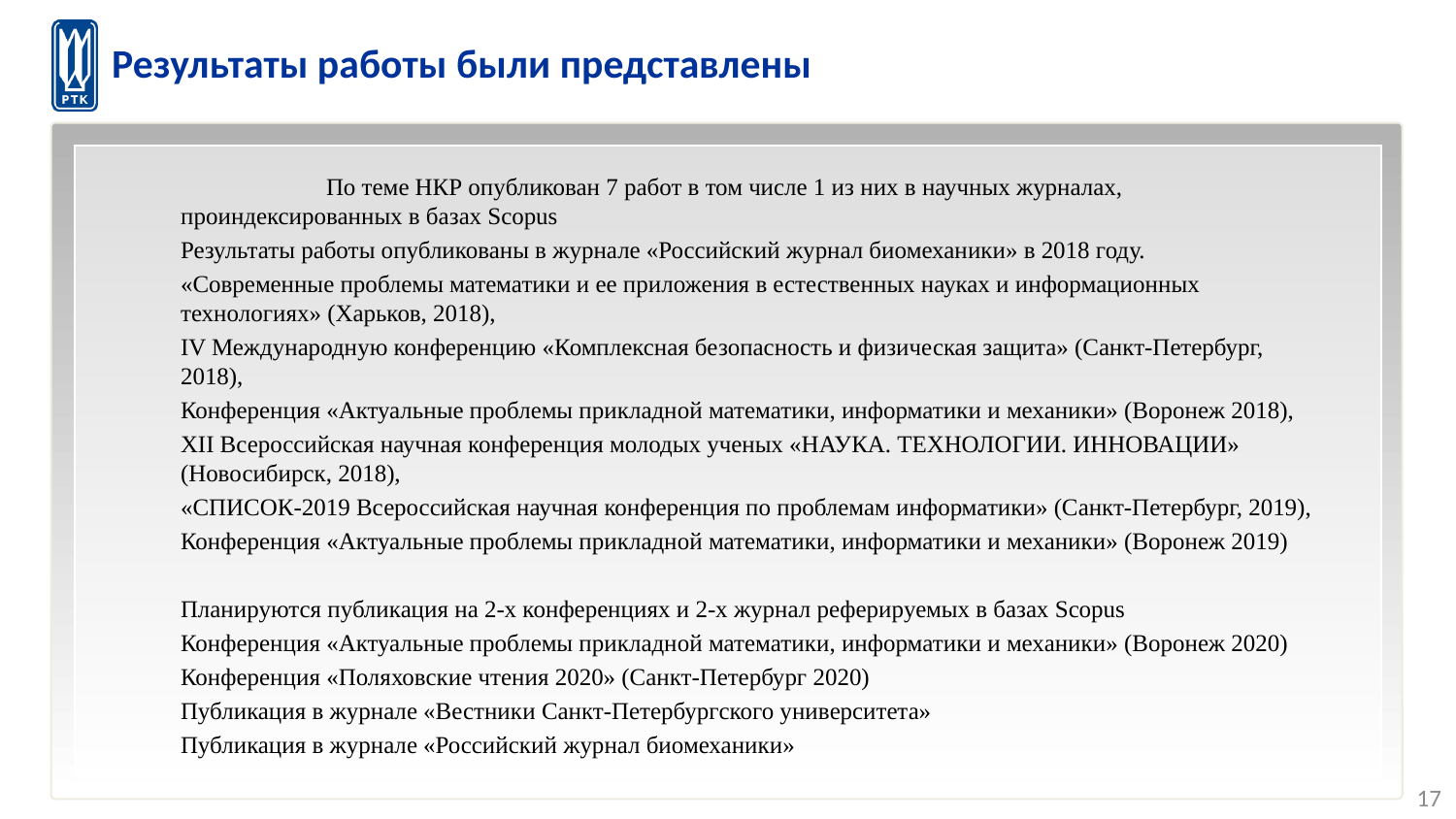

# Результаты работы были представлены
	По теме НКР опубликован 7 работ в том числе 1 из них в научных журналах, проиндексированных в базах Scopus
Результаты работы опубликованы в журнале «Российский журнал биомеханики» в 2018 году.
«Современные проблемы математики и ее приложения в естественных науках и информационных технологиях» (Харьков, 2018),
IV Международную конференцию «Комплексная безопасность и физическая защита» (Санкт-Петербург, 2018),
Конференция «Актуальные проблемы прикладной математики, информатики и механики» (Воронеж 2018),
XII Всероссийская научная конференция молодых ученых «НАУКА. ТЕХНОЛОГИИ. ИННОВАЦИИ» (Новосибирск, 2018),
«СПИСОК-2019 Всероссийская научная конференция по проблемам информатики» (Санкт-Петербург, 2019),
Конференция «Актуальные проблемы прикладной математики, информатики и механики» (Воронеж 2019)

Планируются публикация на 2-х конференциях и 2-х журнал реферируемых в базах Scopus
Конференция «Актуальные проблемы прикладной математики, информатики и механики» (Воронеж 2020)
Конференция «Поляховские чтения 2020» (Санкт-Петербург 2020)
Публикация в журнале «Вестники Санкт-Петербургского университета»
Публикация в журнале «Российский журнал биомеханики»

17